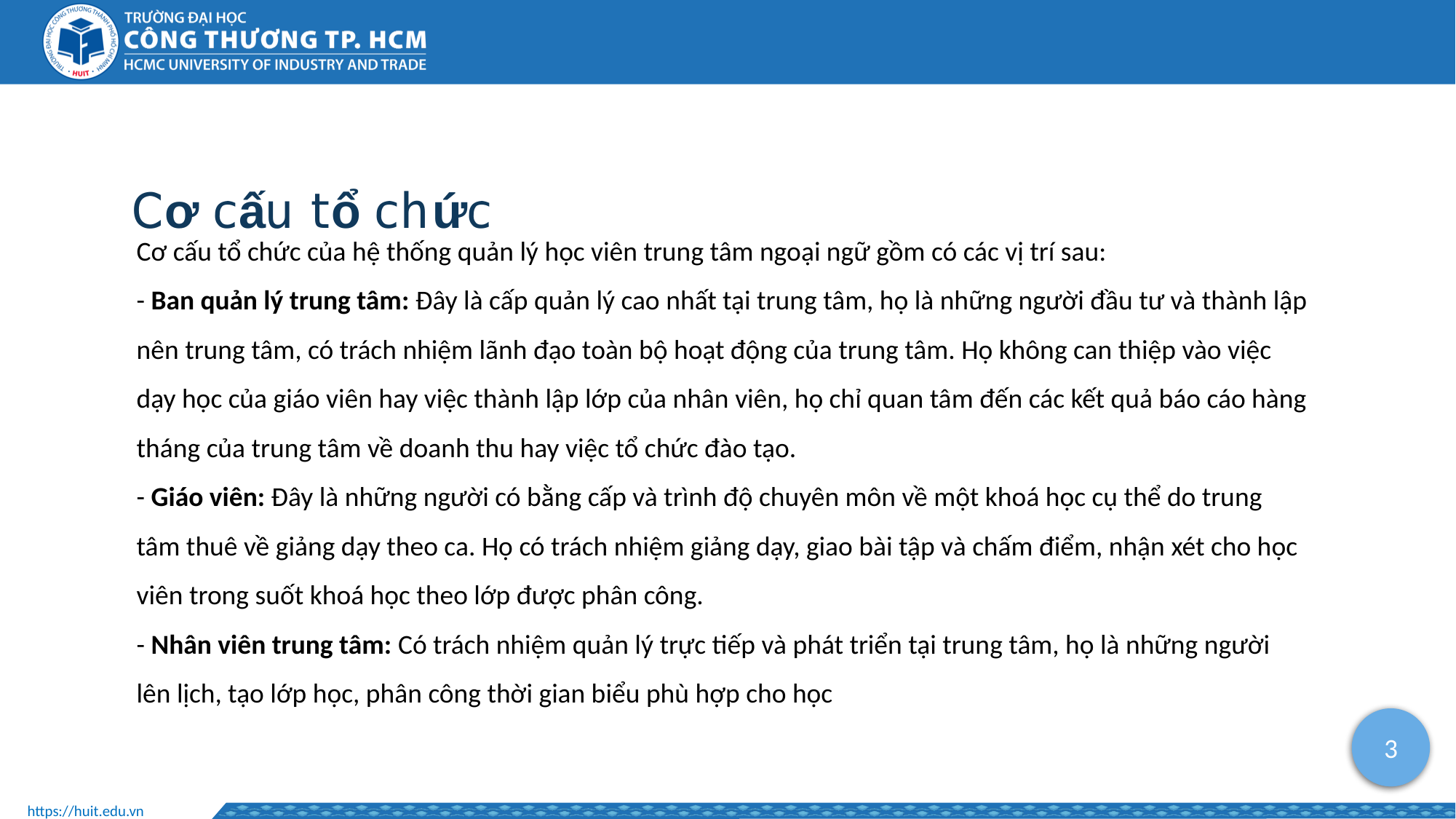

Cơ cấu tổ chức
Cơ cấu tổ chức của hệ thống quản lý học viên trung tâm ngoại ngữ gồm có các vị trí sau:
- Ban quản lý trung tâm: Đây là cấp quản lý cao nhất tại trung tâm, họ là những người đầu tư và thành lập nên trung tâm, có trách nhiệm lãnh đạo toàn bộ hoạt động của trung tâm. Họ không can thiệp vào việc dạy học của giáo viên hay việc thành lập lớp của nhân viên, họ chỉ quan tâm đến các kết quả báo cáo hàng tháng của trung tâm về doanh thu hay việc tổ chức đào tạo.
- Giáo viên: Đây là những người có bằng cấp và trình độ chuyên môn về một khoá học cụ thể do trung tâm thuê về giảng dạy theo ca. Họ có trách nhiệm giảng dạy, giao bài tập và chấm điểm, nhận xét cho học viên trong suốt khoá học theo lớp được phân công.
- Nhân viên trung tâm: Có trách nhiệm quản lý trực tiếp và phát triển tại trung tâm, họ là những người lên lịch, tạo lớp học, phân công thời gian biểu phù hợp cho học
3